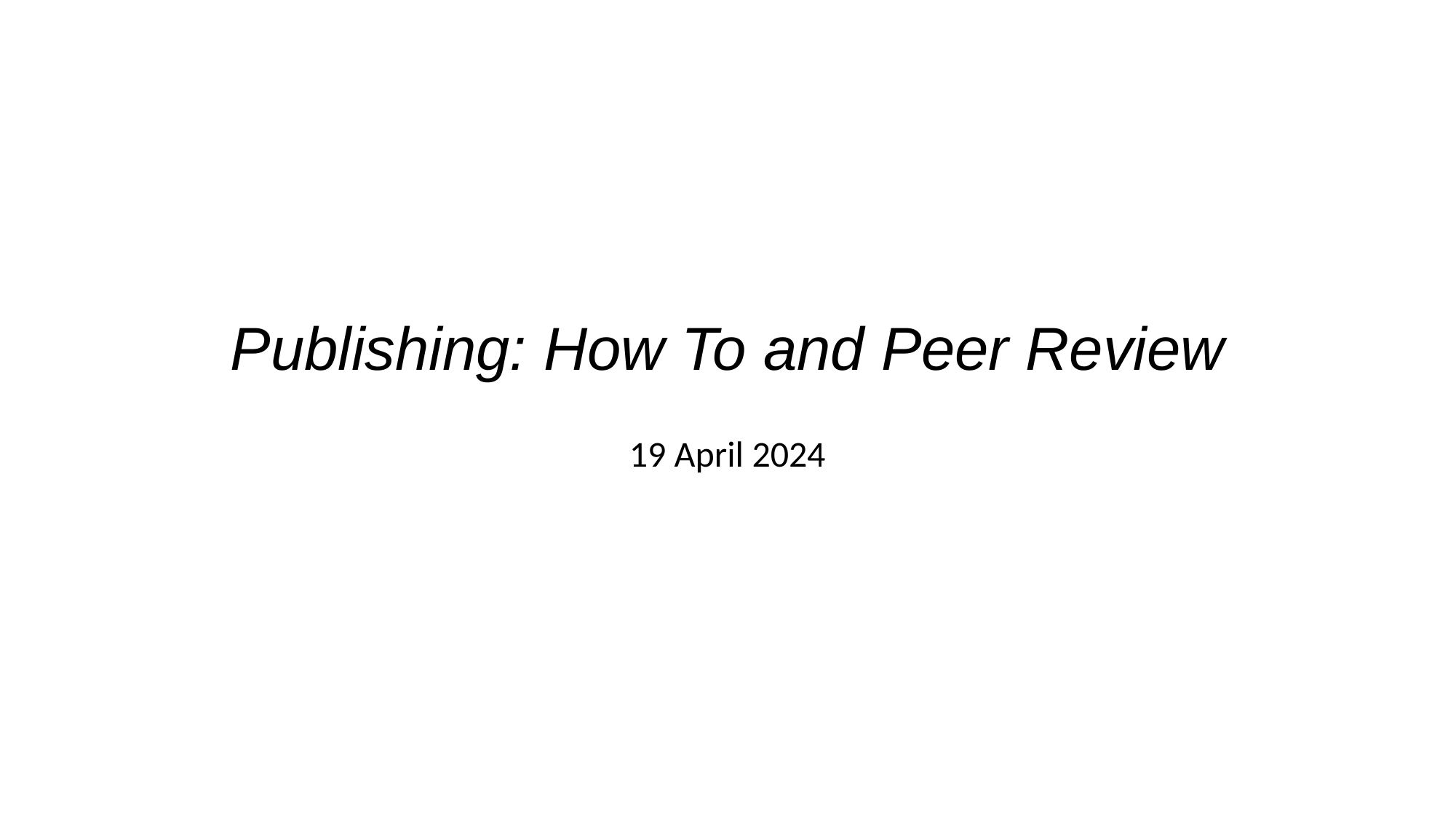

# Publishing: How To and Peer Review
19 April 2024